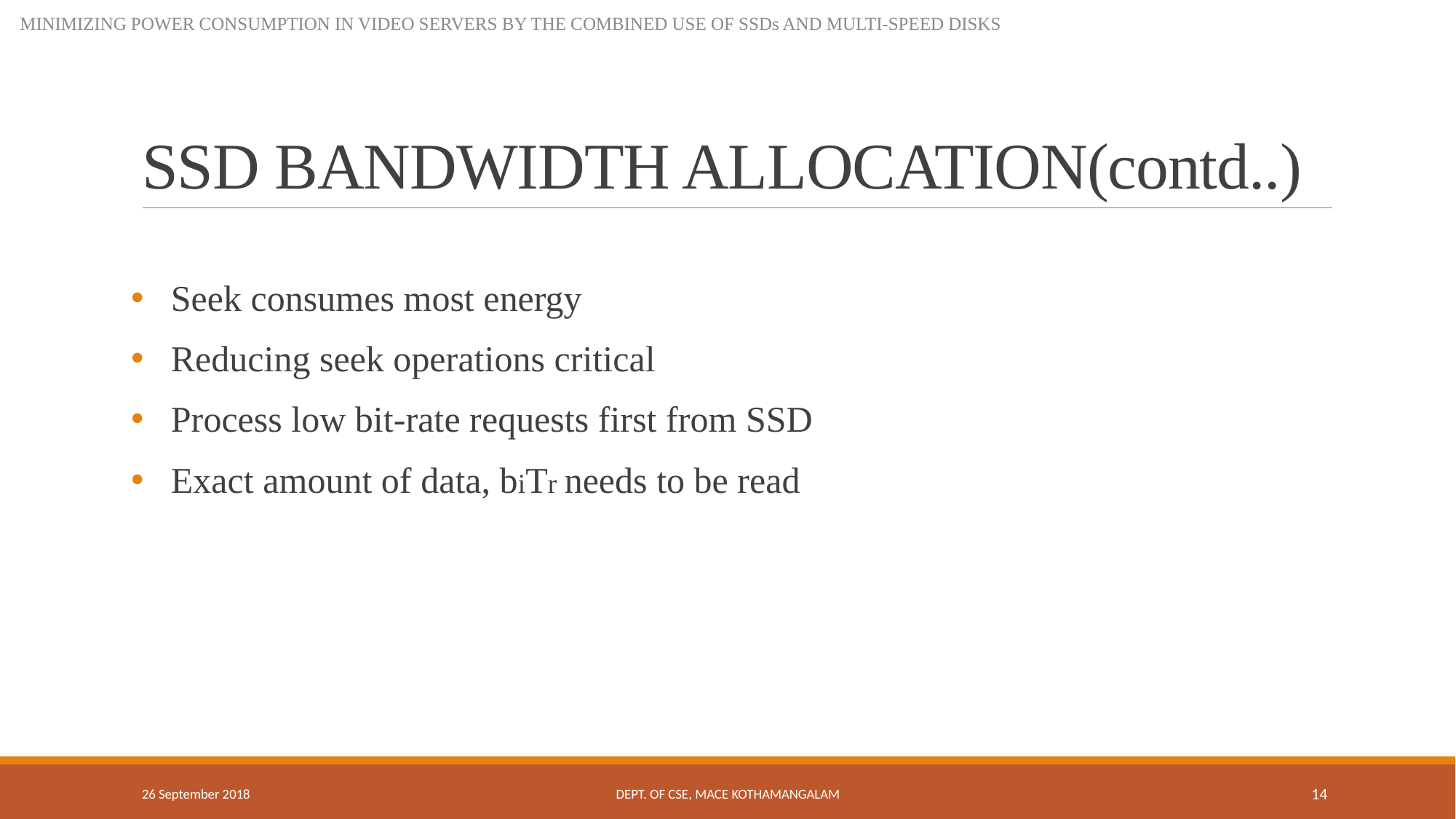

MINIMIZING POWER CONSUMPTION IN VIDEO SERVERS BY THE COMBINED USE OF SSDs AND MULTI-SPEED DISKS
# SSD BANDWIDTH ALLOCATION(contd..)

   Seek consumes most energy
   Reducing seek operations critical
   Process low bit-rate requests first from SSD
   Exact amount of data, biTr needs to be read

26 September 2018
Dept. of CSE, MACE Kothamangalam
14